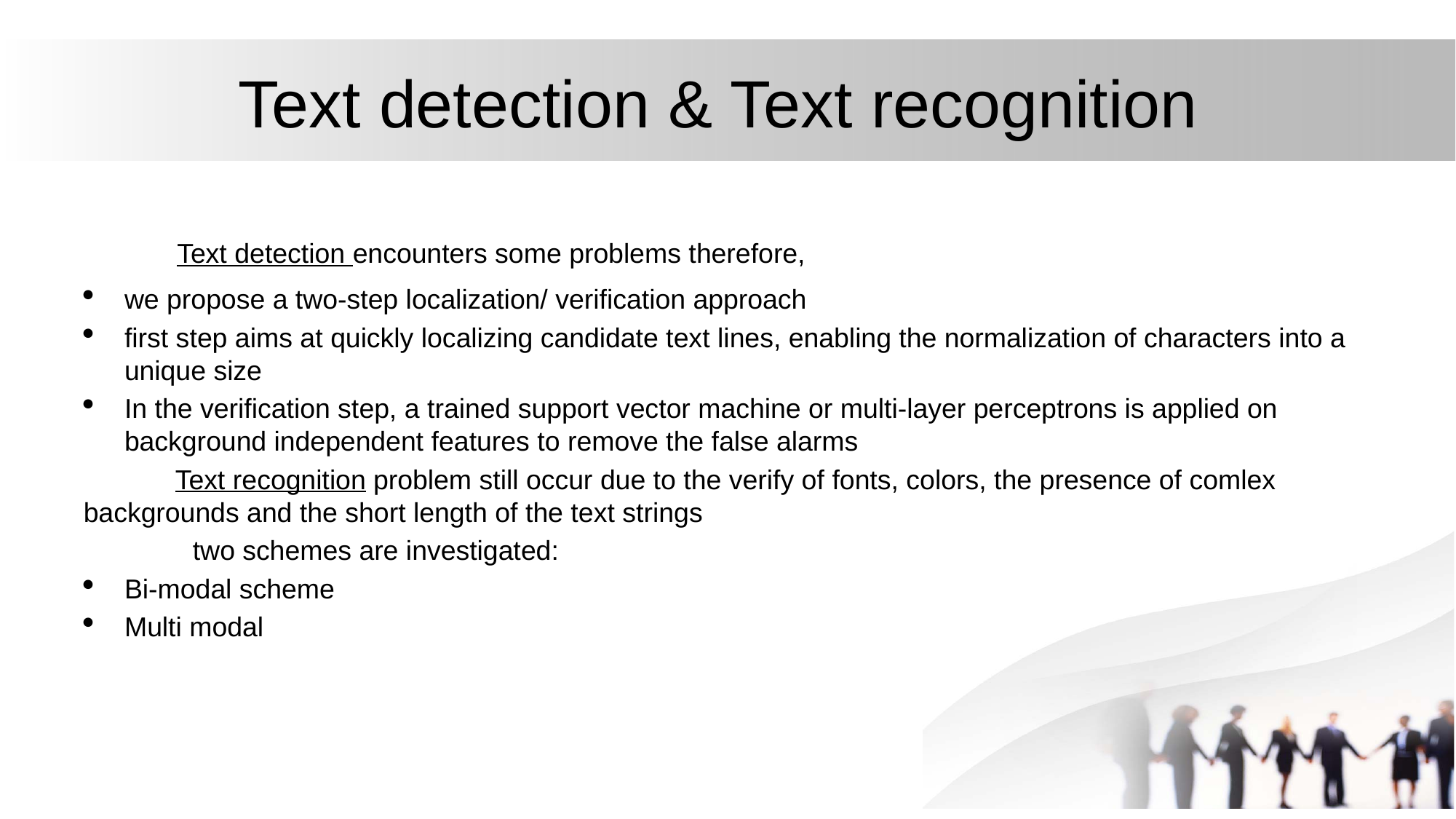

Text detection & Text recognition
       Text detection encounters some problems therefore,
we propose a two-step localization/ verification approach
first step aims at quickly localizing candidate text lines, enabling the normalization of characters into a unique size
In the verification step, a trained support vector machine or multi-layer perceptrons is applied on background independent features to remove the false alarms
            Text recognition problem still occur due to the verify of fonts, colors, the presence of comlex backgrounds and the short length of the text strings
	two schemes are investigated:
Bi-modal scheme
Multi modal